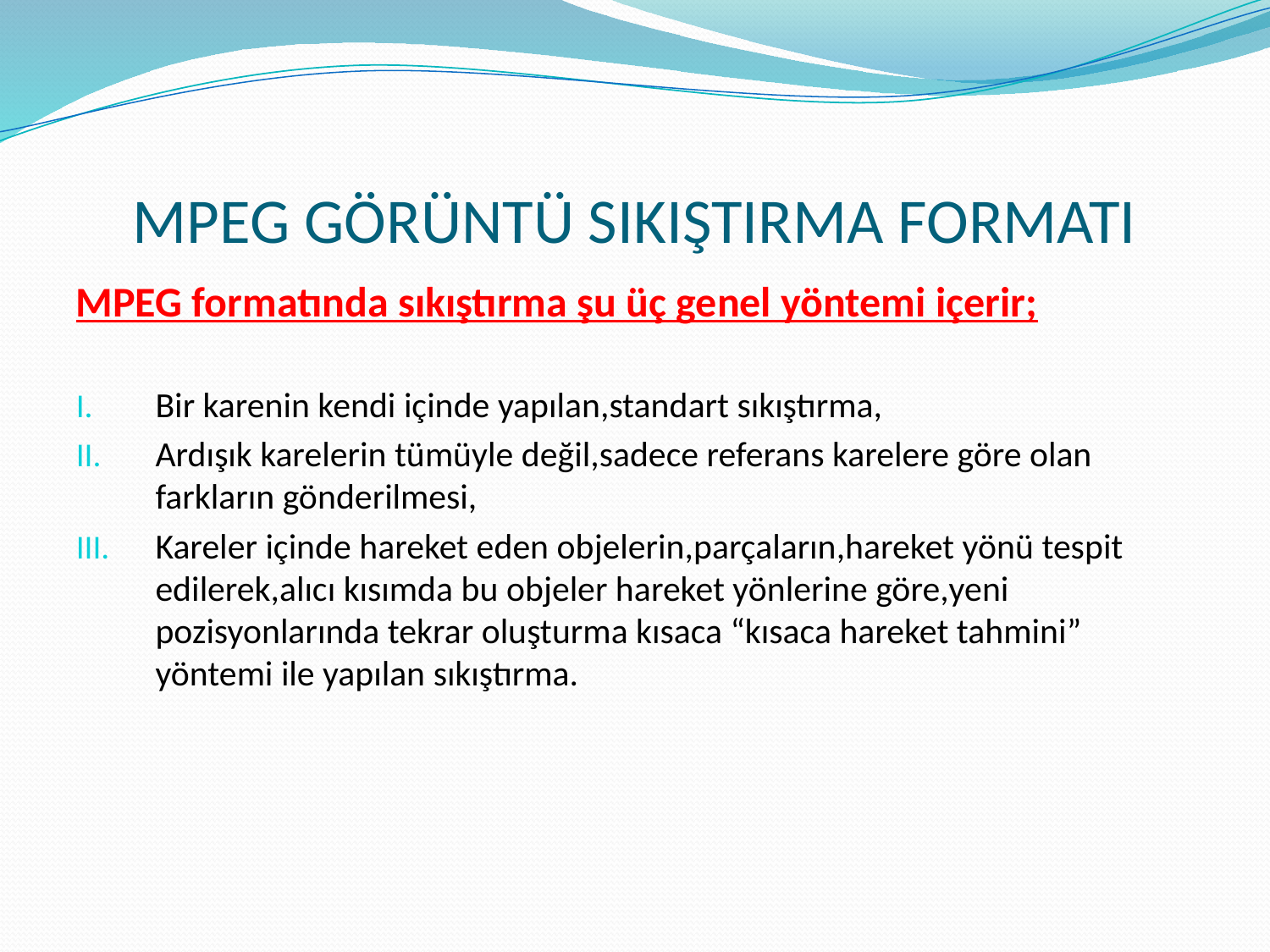

# MPEG GÖRÜNTÜ SIKIŞTIRMA FORMATI
MPEG formatında sıkıştırma şu üç genel yöntemi içerir;

Bir karenin kendi içinde yapılan,standart sıkıştırma,
Ardışık karelerin tümüyle değil,sadece referans karelere göre olan farkların gönderilmesi,
Kareler içinde hareket eden objelerin,parçaların,hareket yönü tespit edilerek,alıcı kısımda bu objeler hareket yönlerine göre,yeni pozisyonlarında tekrar oluşturma kısaca “kısaca hareket tahmini” yöntemi ile yapılan sıkıştırma.